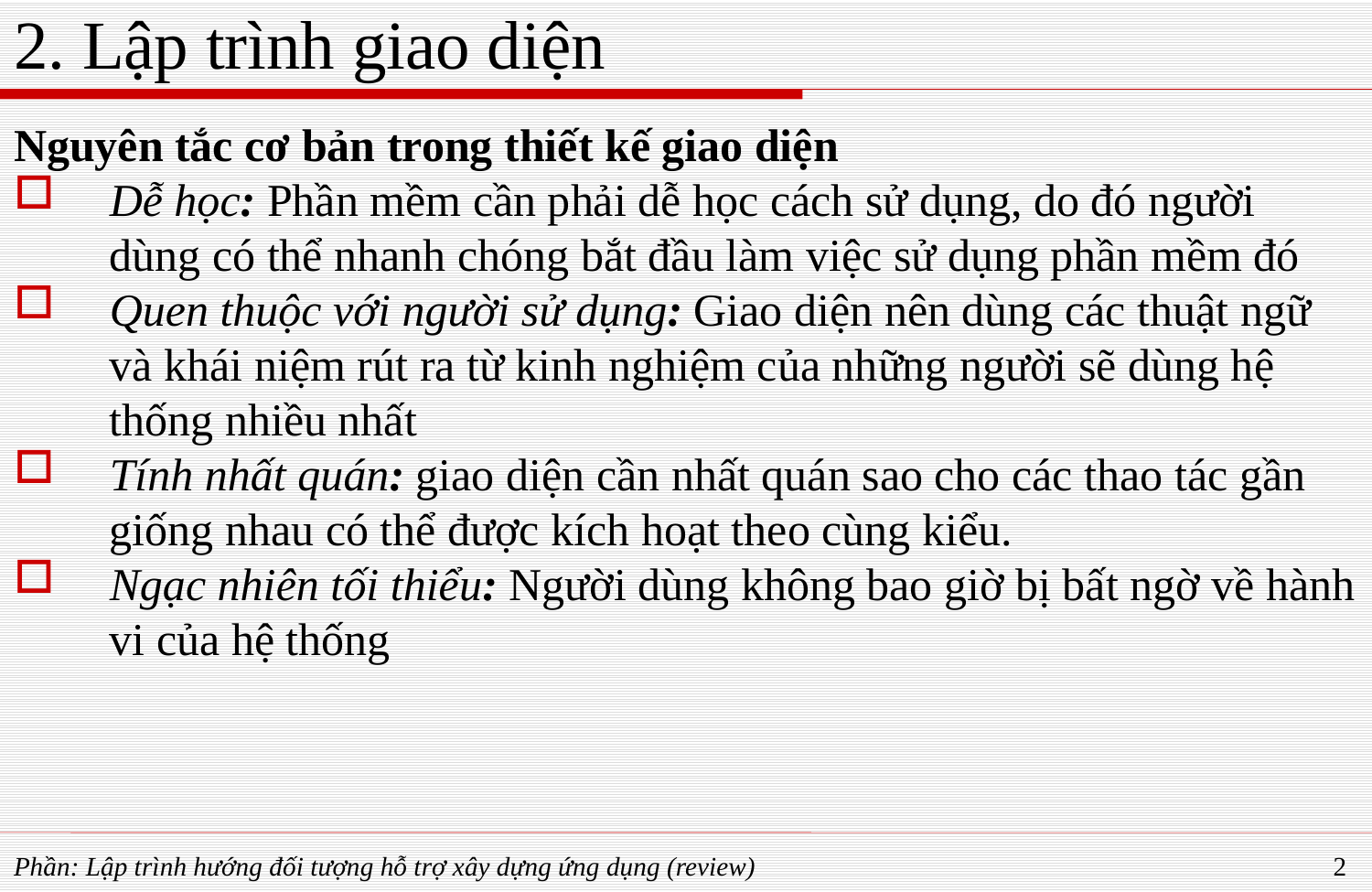

# 2. Lập trình giao diện
Nguyên tắc cơ bản trong thiết kế giao diện
Dễ học: Phần mềm cần phải dễ học cách sử dụng, do đó người dùng có thể nhanh chóng bắt đầu làm việc sử dụng phần mềm đó
Quen thuộc với người sử dụng: Giao diện nên dùng các thuật ngữ và khái niệm rút ra từ kinh nghiệm của những người sẽ dùng hệ thống nhiều nhất
Tính nhất quán: giao diện cần nhất quán sao cho các thao tác gần giống nhau có thể được kích hoạt theo cùng kiểu.
Ngạc nhiên tối thiểu: Người dùng không bao giờ bị bất ngờ về hành vi của hệ thống

Phần: Lập trình hướng đối tượng hỗ trợ xây dựng ứng dụng (review)
2